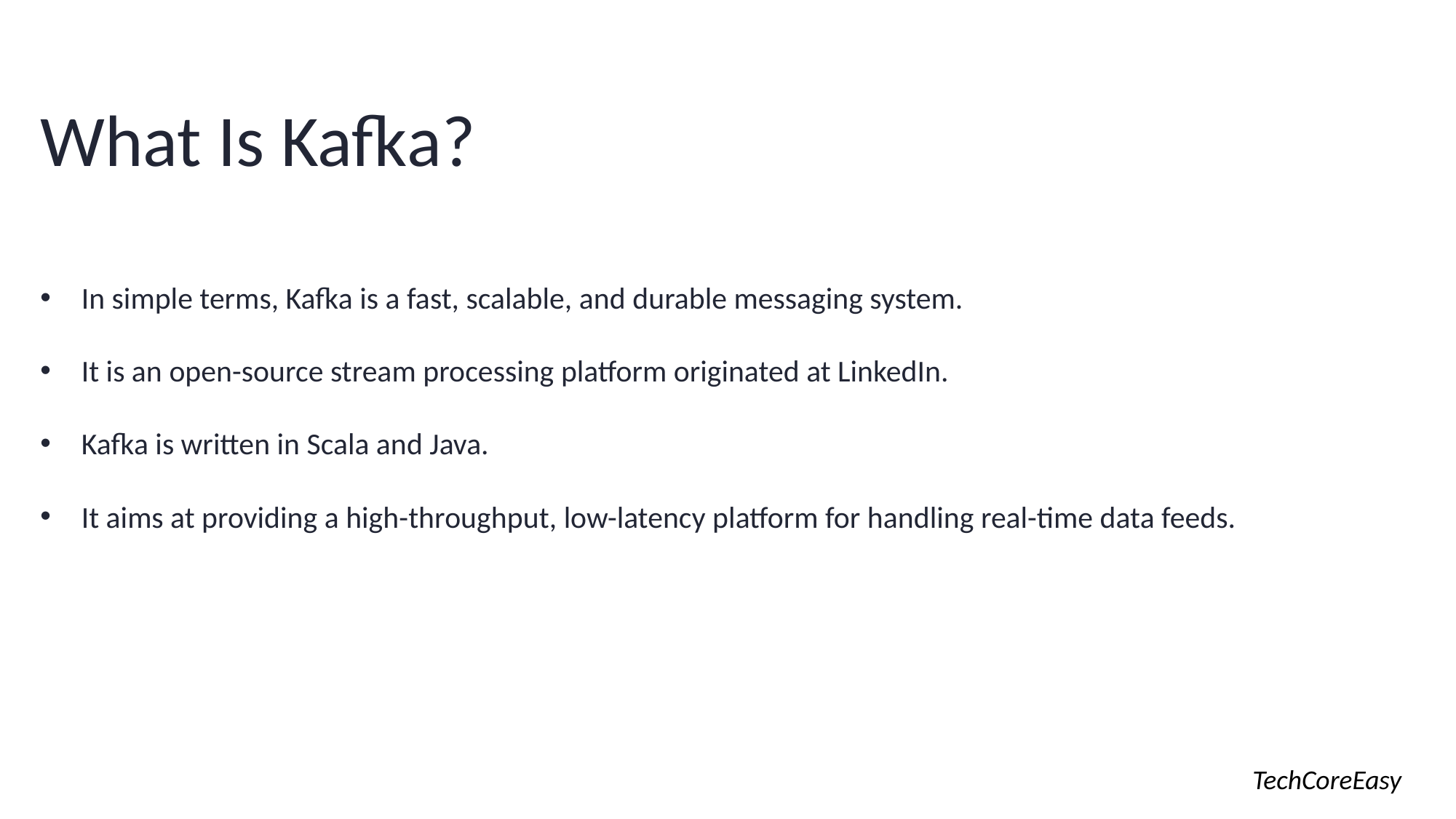

What Is Kafka?

In simple terms, Kafka is a fast, scalable, and durable messaging system.

It is an open-source stream processing platform originated at LinkedIn.

Kafka is written in Scala and Java.

It aims at providing a high-throughput, low-latency platform for handling real-time data feeds.
TechCoreEasy